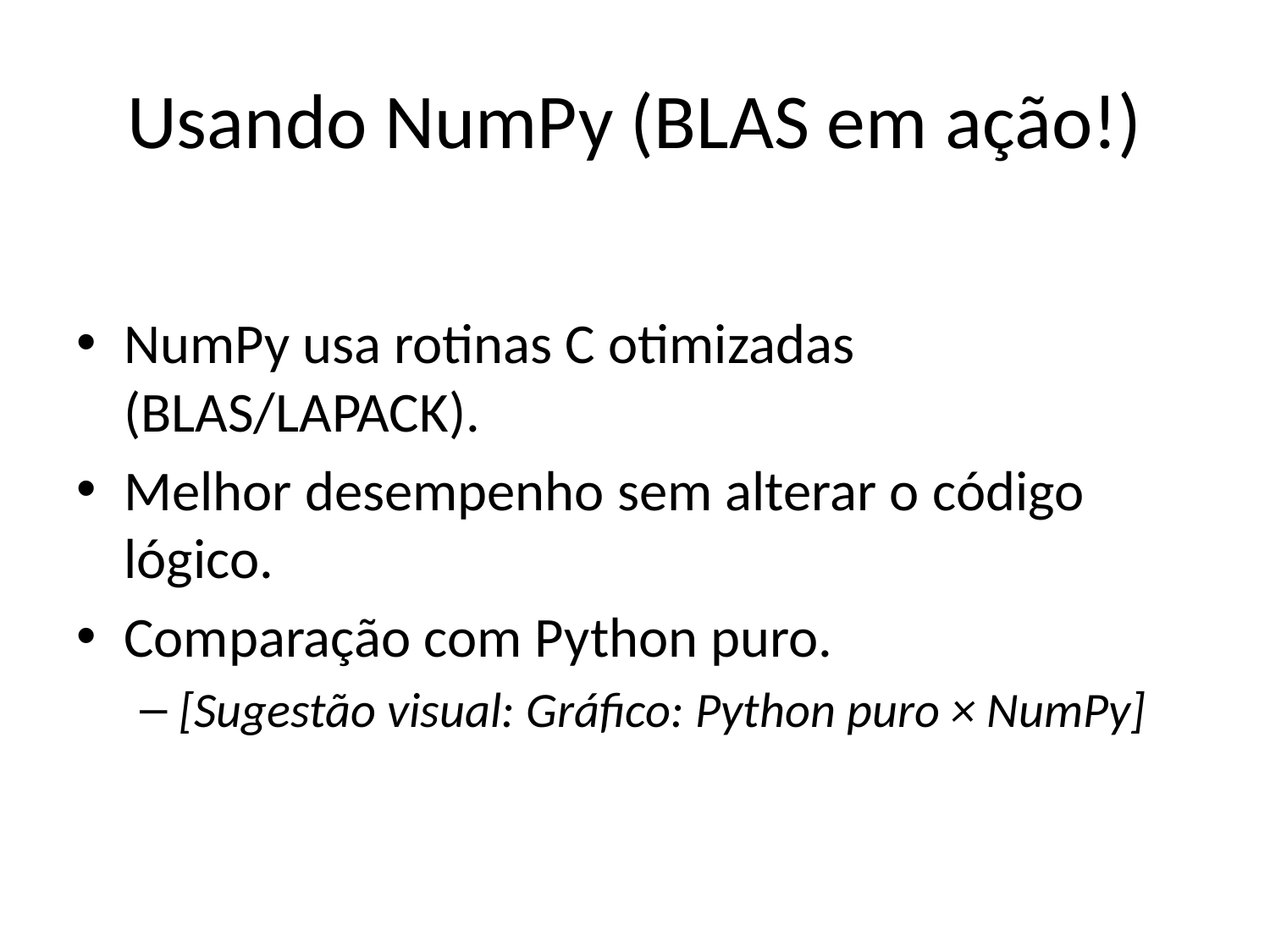

# Usando NumPy (BLAS em ação!)

NumPy usa rotinas C otimizadas (BLAS/LAPACK).
Melhor desempenho sem alterar o código lógico.
Comparação com Python puro.
[Sugestão visual: Gráfico: Python puro × NumPy]